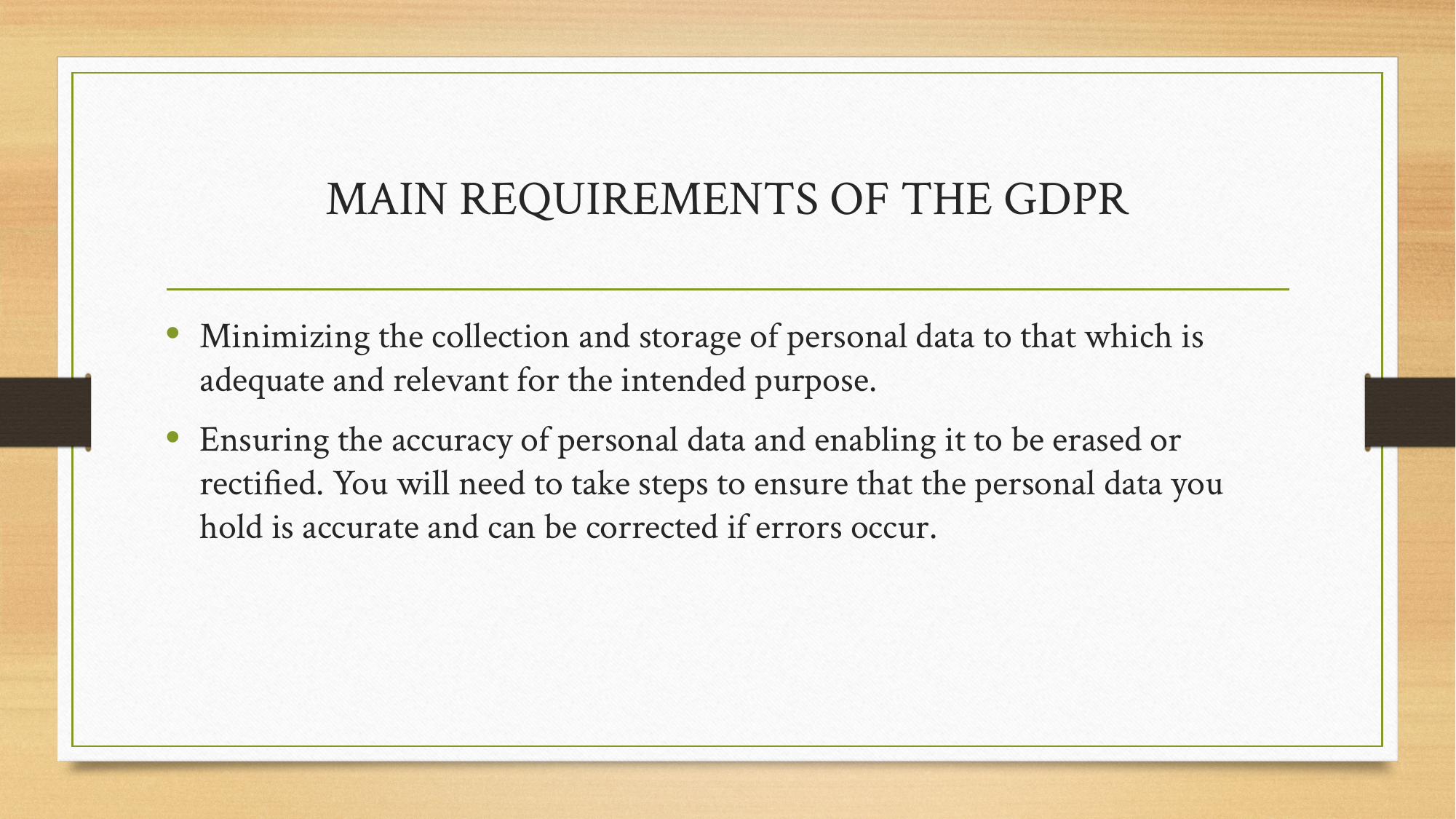

# MAIN REQUIREMENTS OF THE GDPR
Minimizing the collection and storage of personal data to that which is adequate and relevant for the intended purpose.
Ensuring the accuracy of personal data and enabling it to be erased or rectified. You will need to take steps to ensure that the personal data you hold is accurate and can be corrected if errors occur.